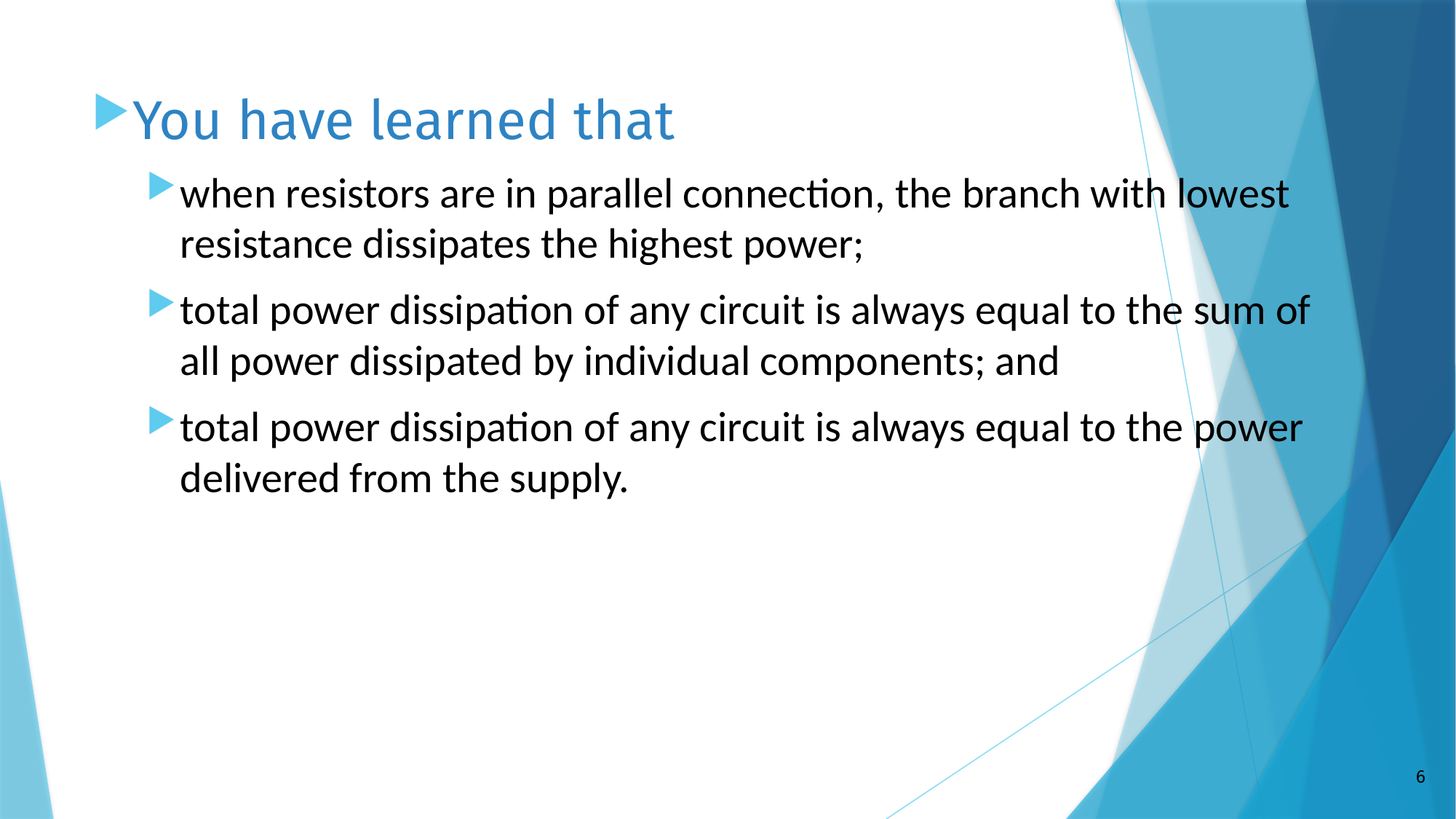

You have learned that
when resistors are in parallel connection, the branch with lowest resistance dissipates the highest power;
total power dissipation of any circuit is always equal to the sum of all power dissipated by individual components; and
total power dissipation of any circuit is always equal to the power delivered from the supply.
6